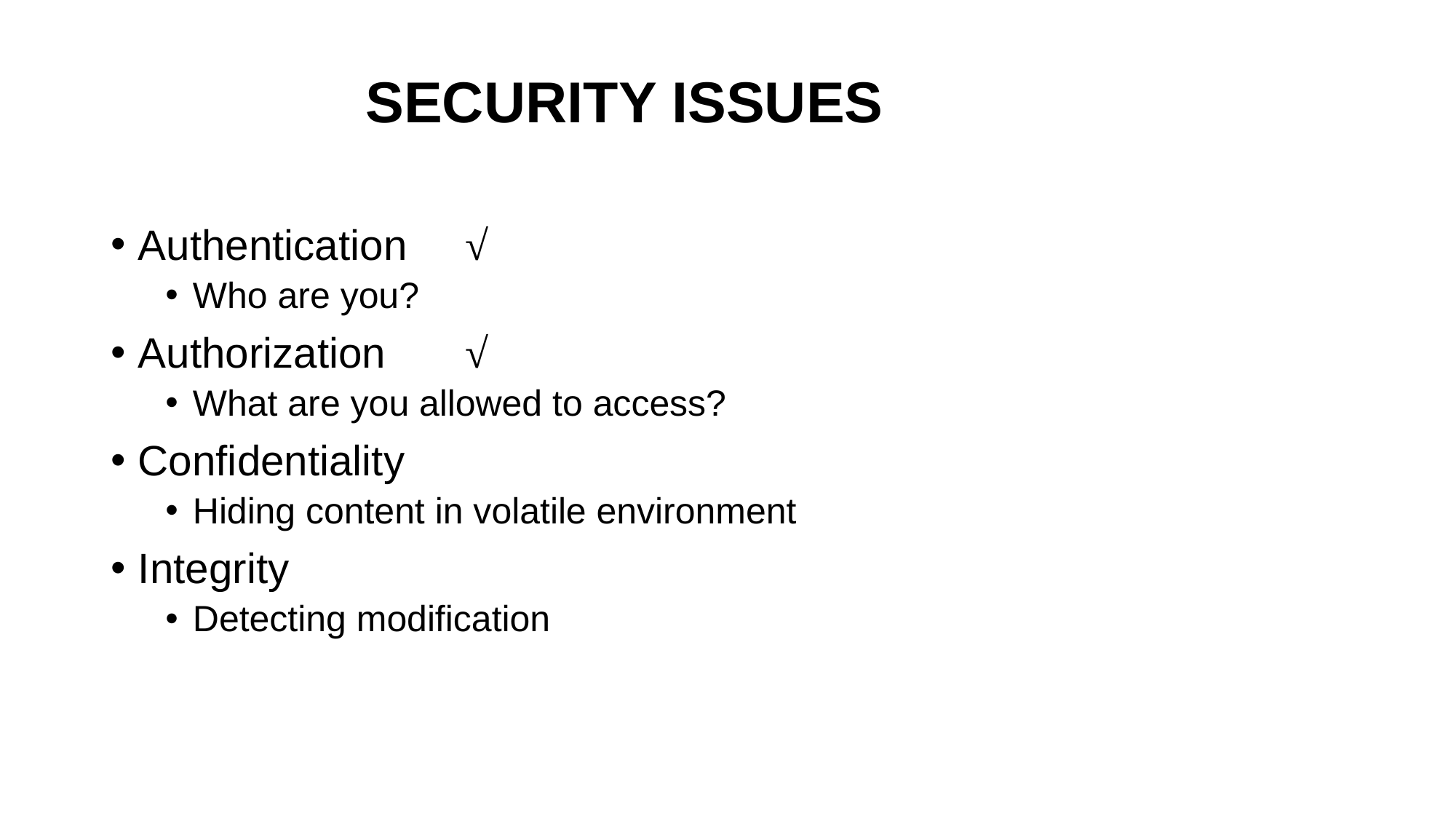

# Security Issues
Authentication	√
Who are you?
Authorization	√
What are you allowed to access?
Confidentiality
Hiding content in volatile environment
Integrity
Detecting modification